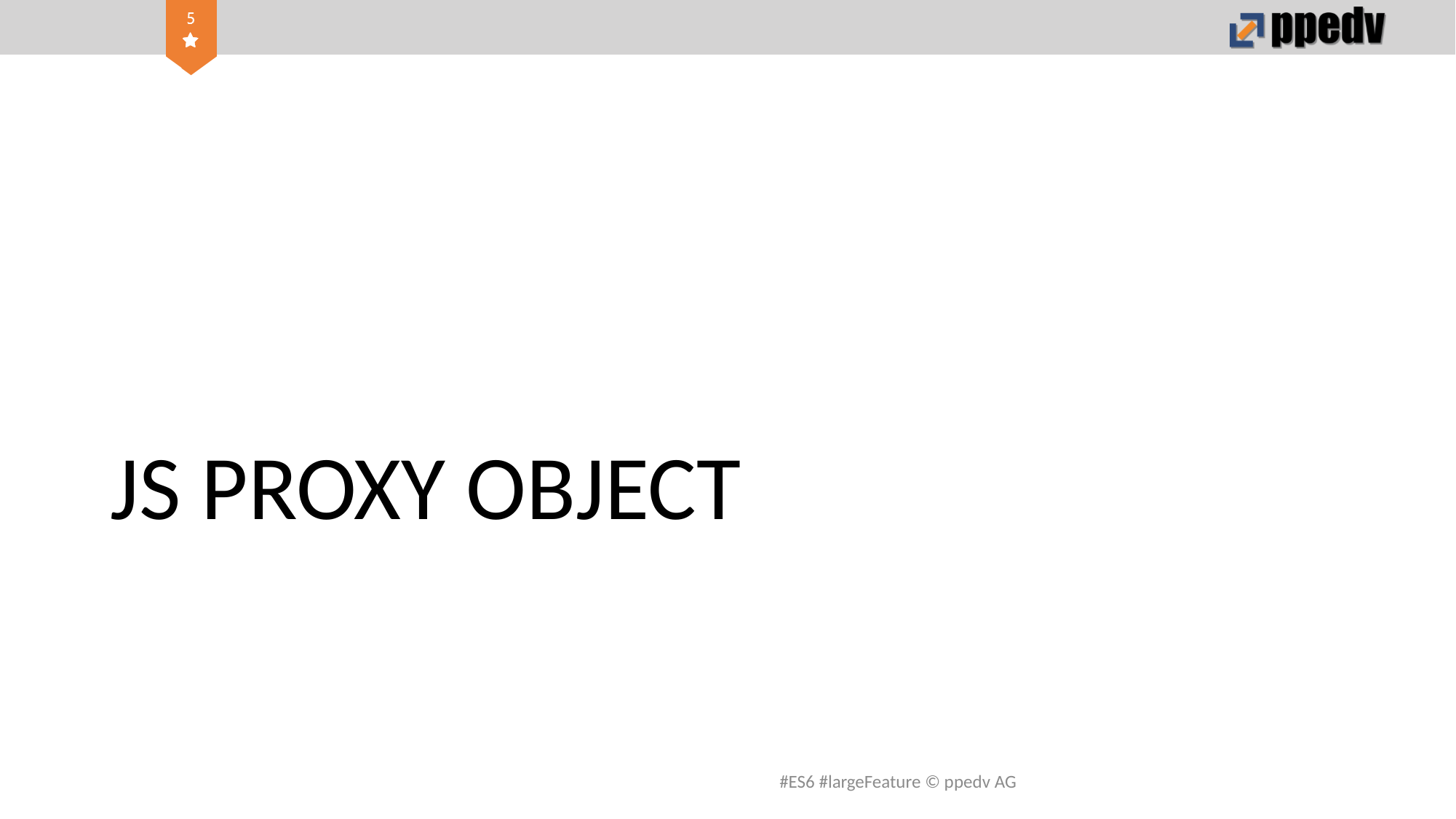

# JS PROXY OBJECT

#ES6 #largeFeature © ppedv AG